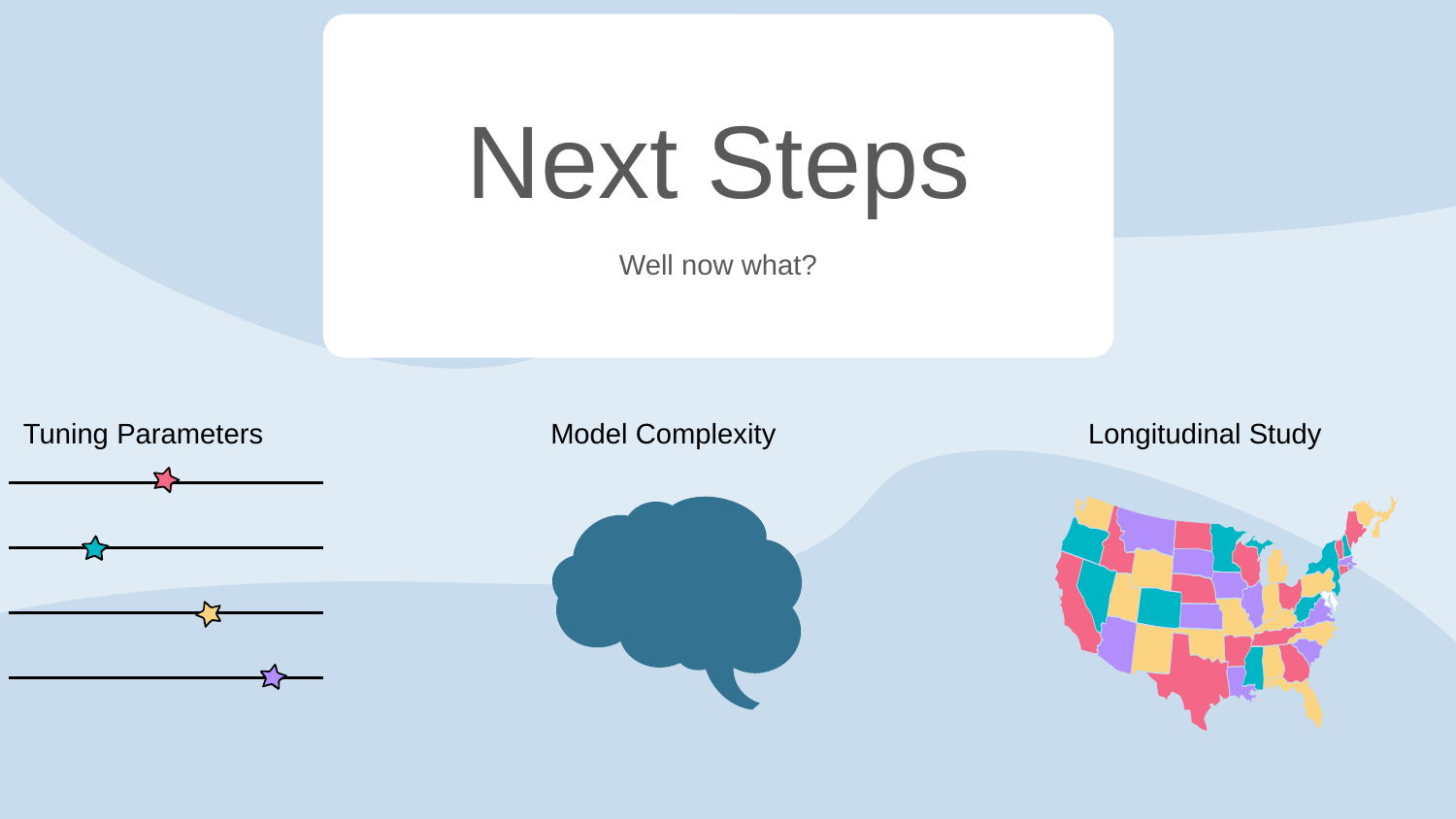

# Next Steps
Well now what?
Tuning Parameters
Model Complexity
Longitudinal Study